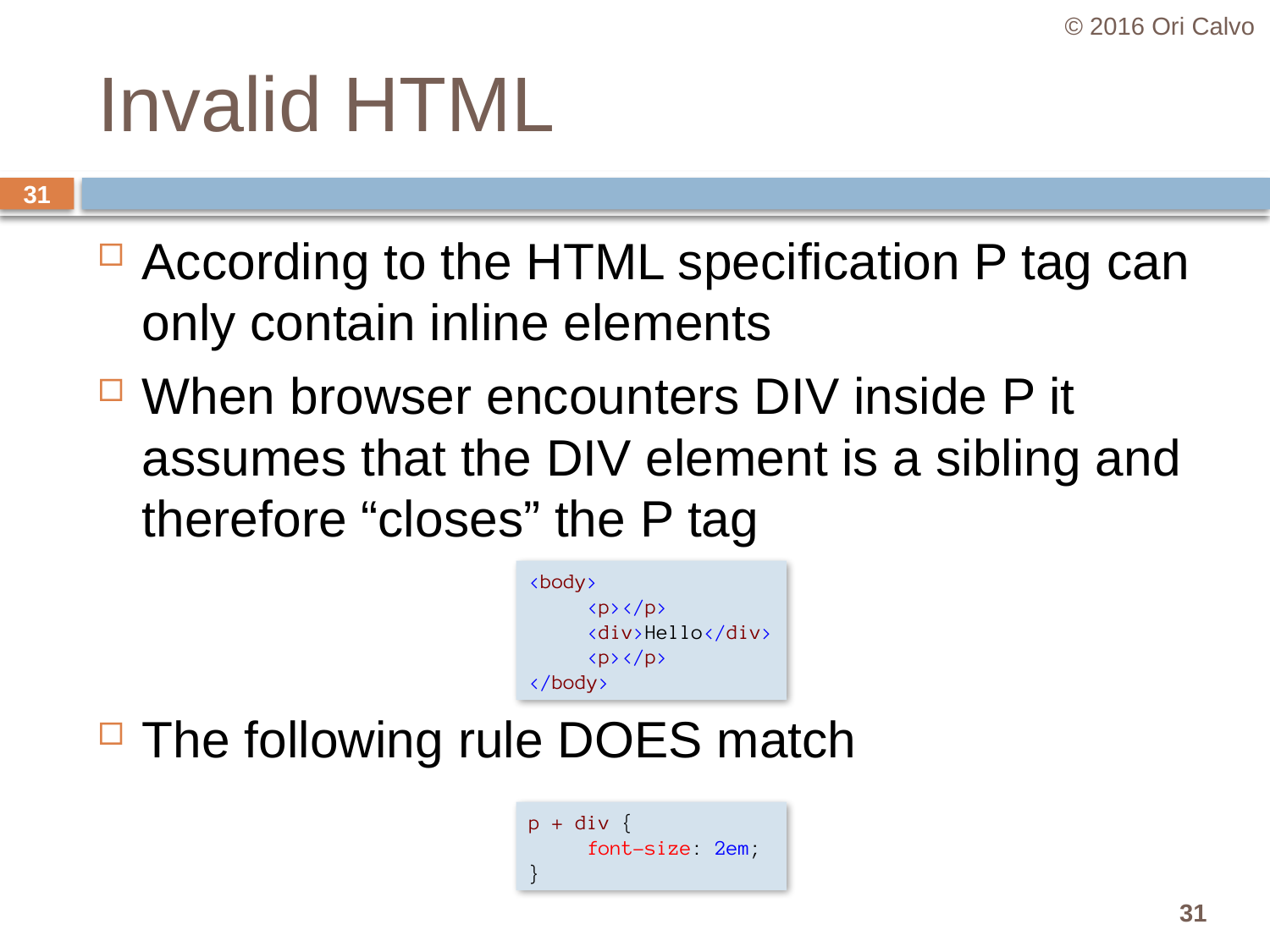

© 2016 Ori Calvo
# Invalid HTML
31
According to the HTML specification P tag can only contain inline elements
When browser encounters DIV inside P it assumes that the DIV element is a sibling and therefore “closes” the P tag

The following rule DOES match
<body>
     <p></p>
     <div>Hello</div>
     <p></p>
</body>
p + div {
     font-size: 2em;
}